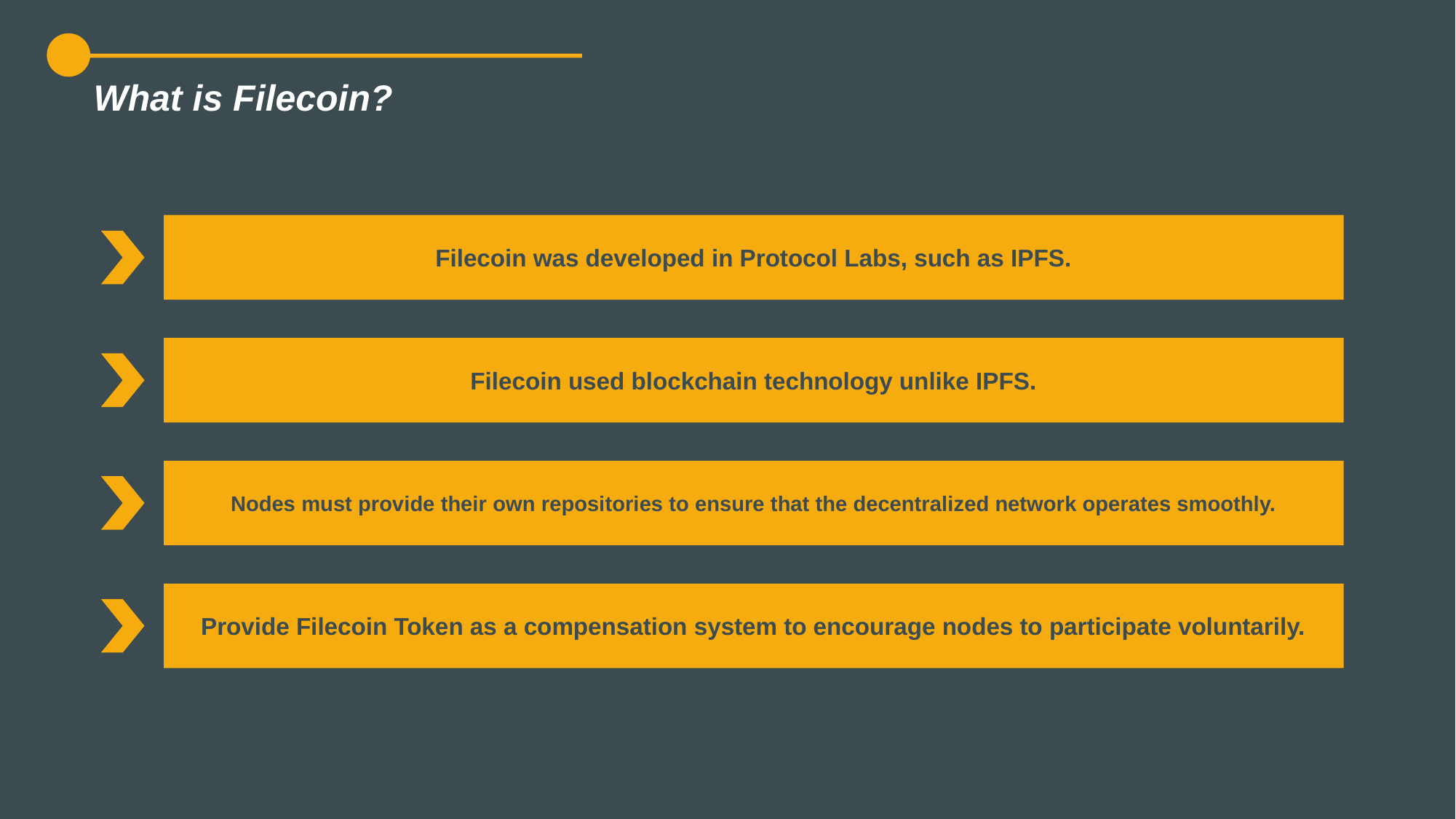

What is Filecoin?

Filecoin was developed in Protocol Labs, such as IPFS.

Filecoin used blockchain technology unlike IPFS.

Nodes must provide their own repositories to ensure that the decentralized network operates smoothly.

Provide Filecoin Token as a compensation system to encourage nodes to participate voluntarily.